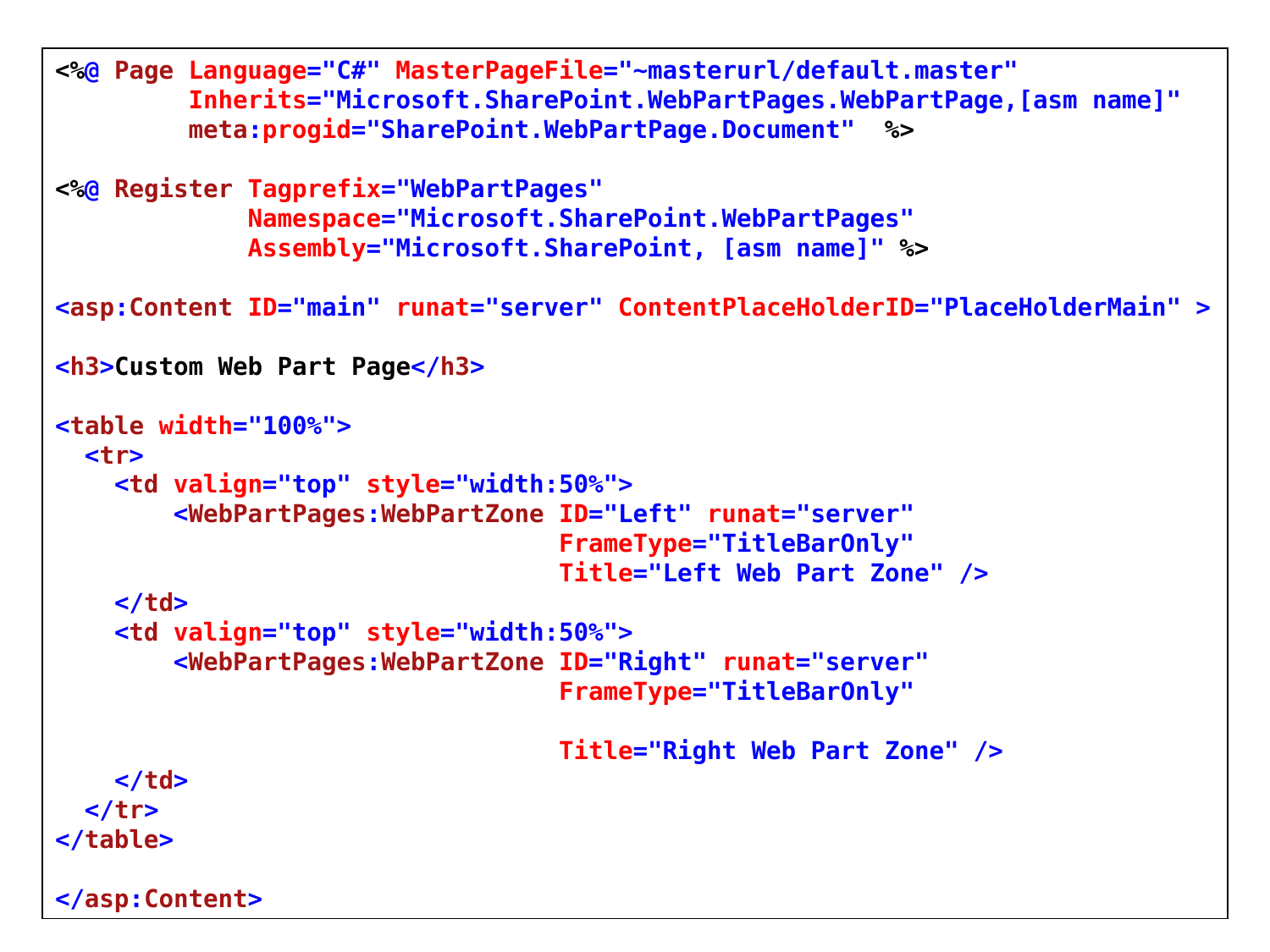

Templates for Web Part Pages
<%@ Page Language="C#" MasterPageFile="~masterurl/default.master"
         Inherits="Microsoft.SharePoint.WebPartPages.WebPartPage,[asm name]"
         meta:progid="SharePoint.WebPartPage.Document"  %>

<%@ Register Tagprefix="WebPartPages"
             Namespace="Microsoft.SharePoint.WebPartPages"
             Assembly="Microsoft.SharePoint, [asm name]" %>

<asp:Content ID="main" runat="server" ContentPlaceHolderID="PlaceHolderMain" >

<h3>Custom Web Part Page</h3>

<table width="100%">
  <tr>
    <td valign="top" style="width:50%">
        <WebPartPages:WebPartZone ID="Left" runat="server"
                                  FrameType="TitleBarOnly"
                                  Title="Left Web Part Zone" />
    </td>
    <td valign="top" style="width:50%">
        <WebPartPages:WebPartZone ID="Right" runat="server"
                                  FrameType="TitleBarOnly"
                                  Title="Right Web Part Zone" />
    </td>
  </tr>
</table>

</asp:Content>